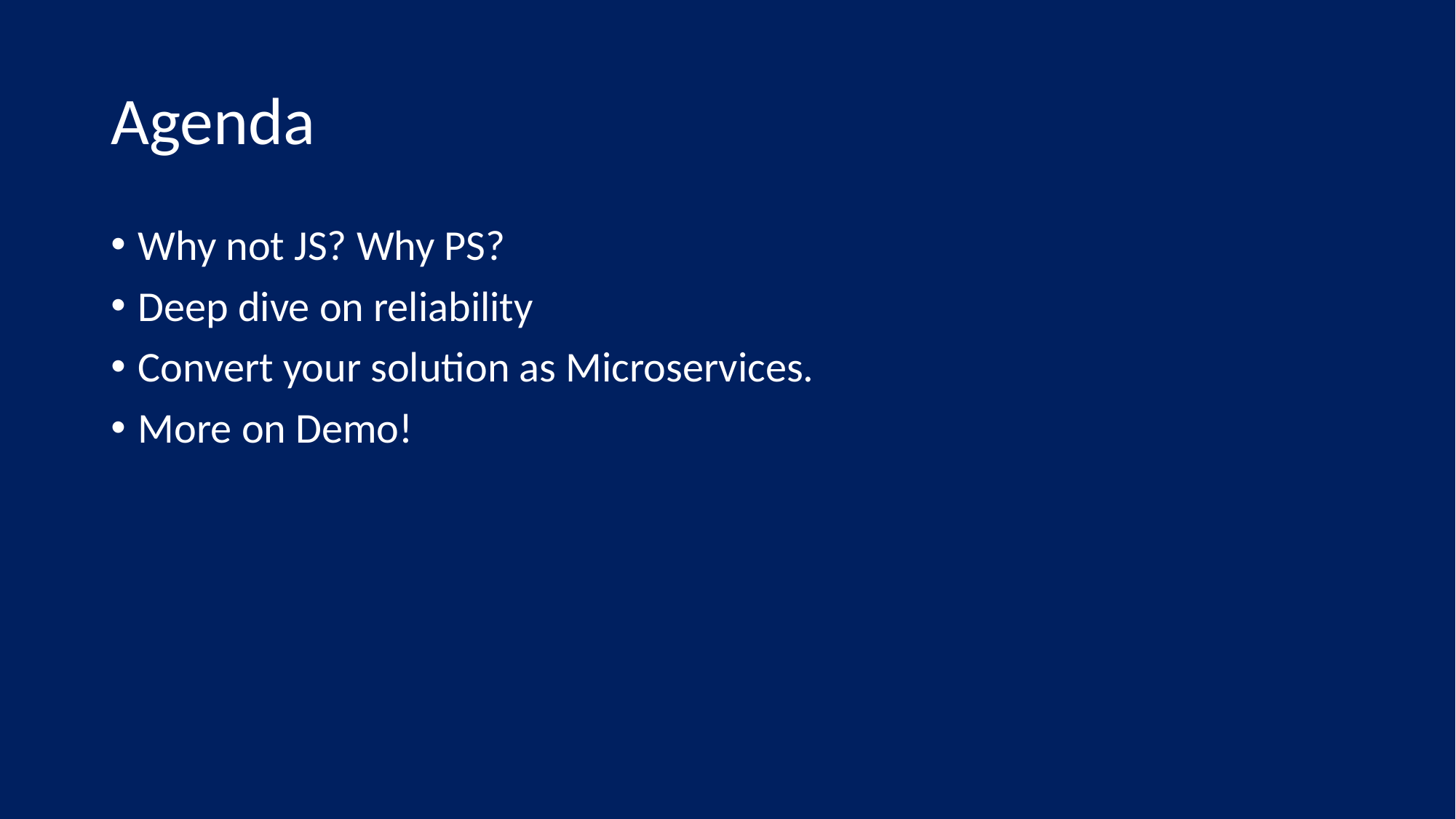

# Agenda
Why not JS? Why PS?
Deep dive on reliability
Convert your solution as Microservices.
More on Demo!